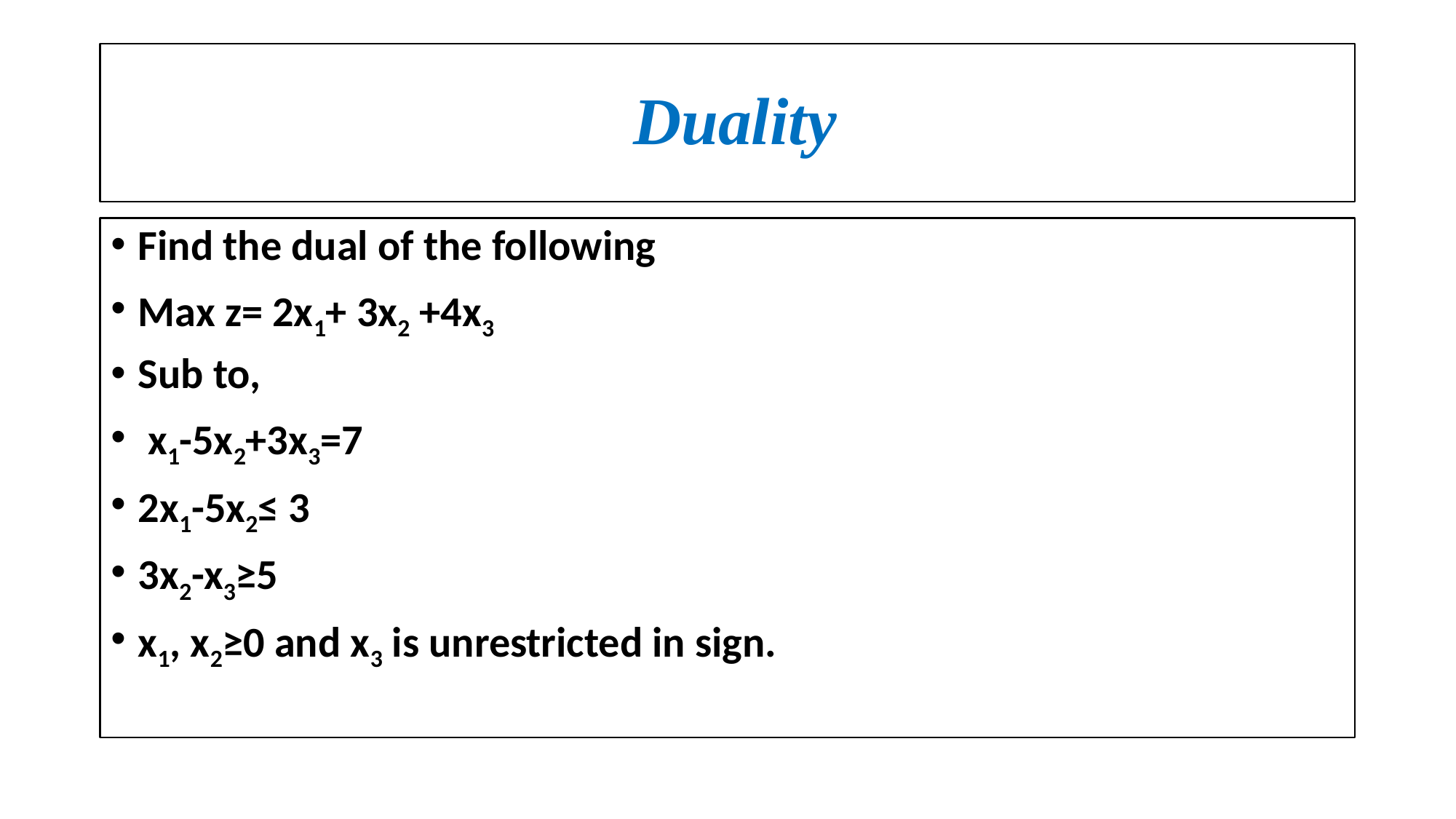

# Duality
Find the dual of the following
Max z= 2x1+ 3x2 +4x3
Sub to,
 x1-5x2+3x3=7
2x1-5x2≤ 3
3x2-x3≥5
x1, x2≥0 and x3 is unrestricted in sign.